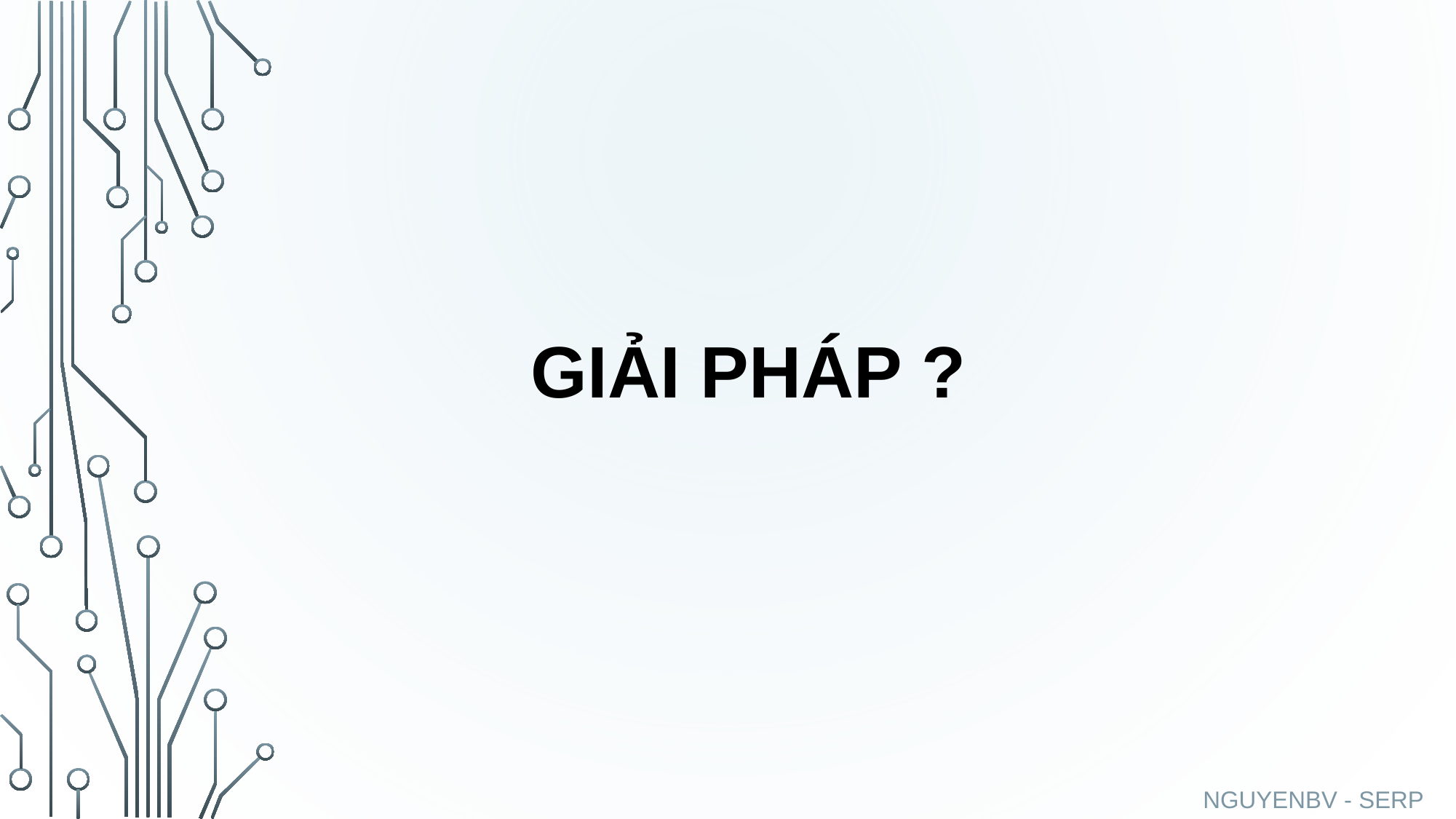

# Giải pháp ?
NguyenBV - SERP